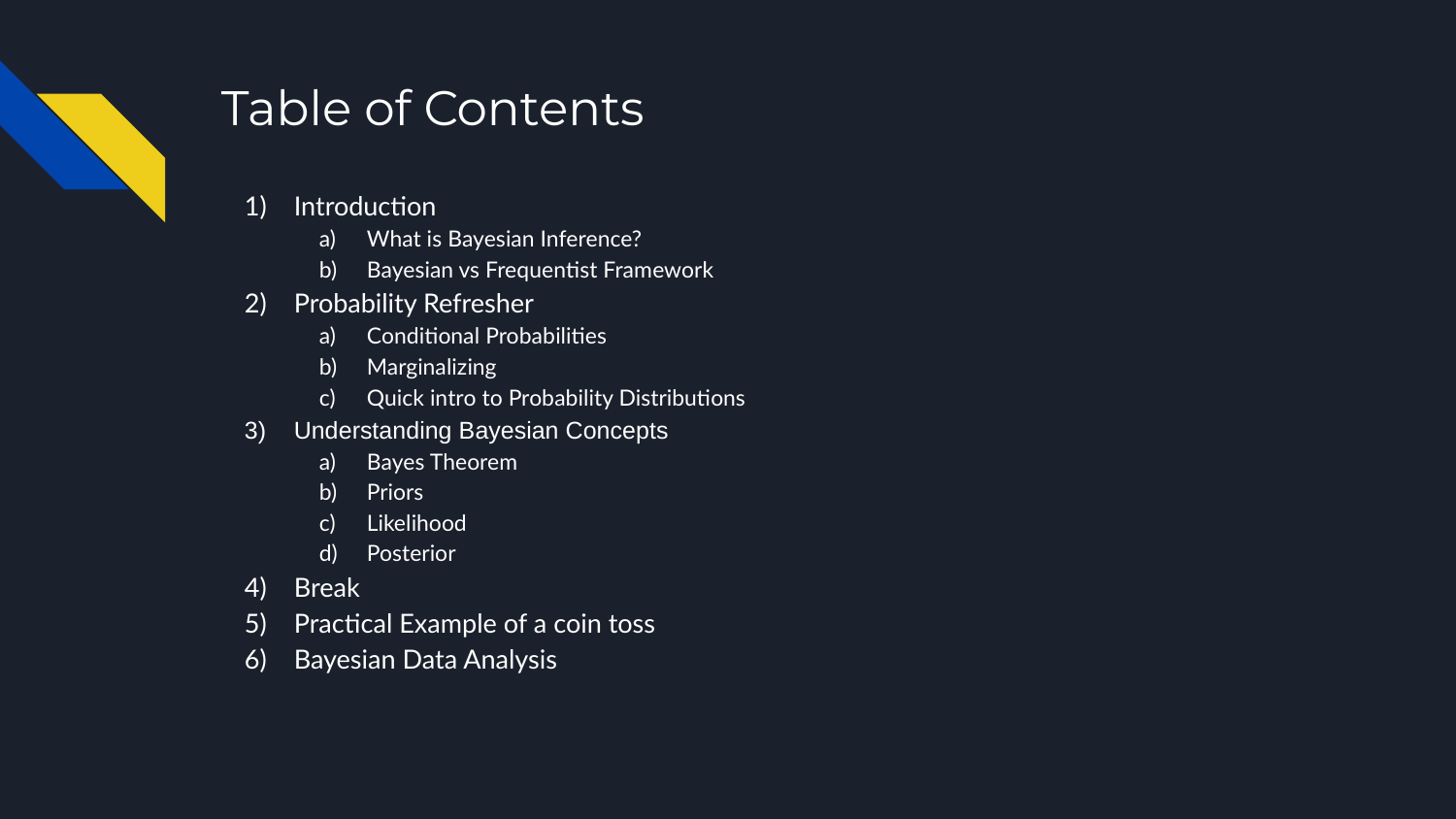

# Table of Contents
Introduction
What is Bayesian Inference?
Bayesian vs Frequentist Framework
Probability Refresher
Conditional Probabilities
Marginalizing
Quick intro to Probability Distributions
Understanding Bayesian Concepts
Bayes Theorem
Priors
Likelihood
Posterior
Break
Practical Example of a coin toss
Bayesian Data Analysis